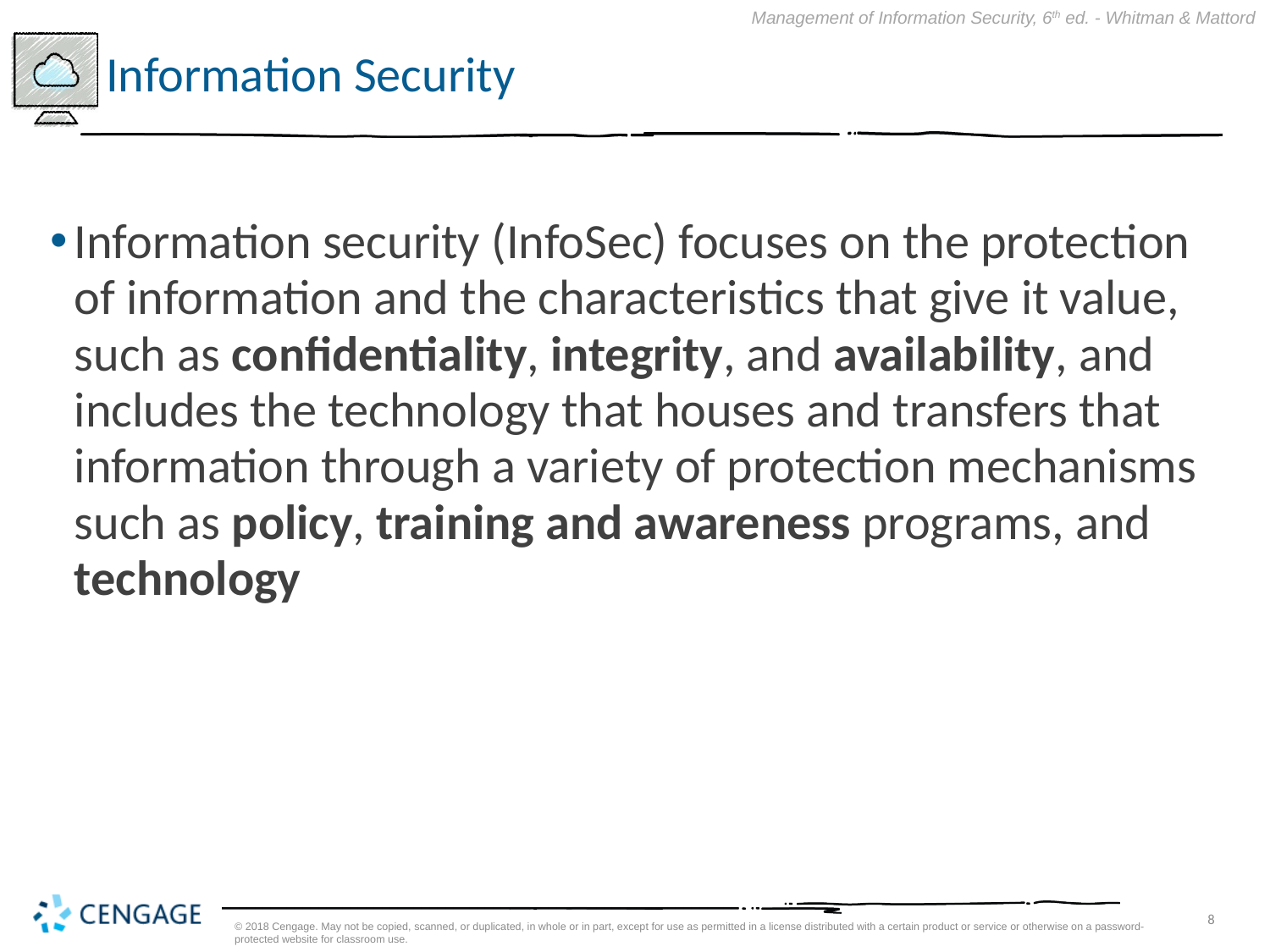

# Information Security
Information security (InfoSec) focuses on the protection of information and the characteristics that give it value, such as confidentiality, integrity, and availability, and includes the technology that houses and transfers that information through a variety of protection mechanisms such as policy, training and awareness programs, and technology